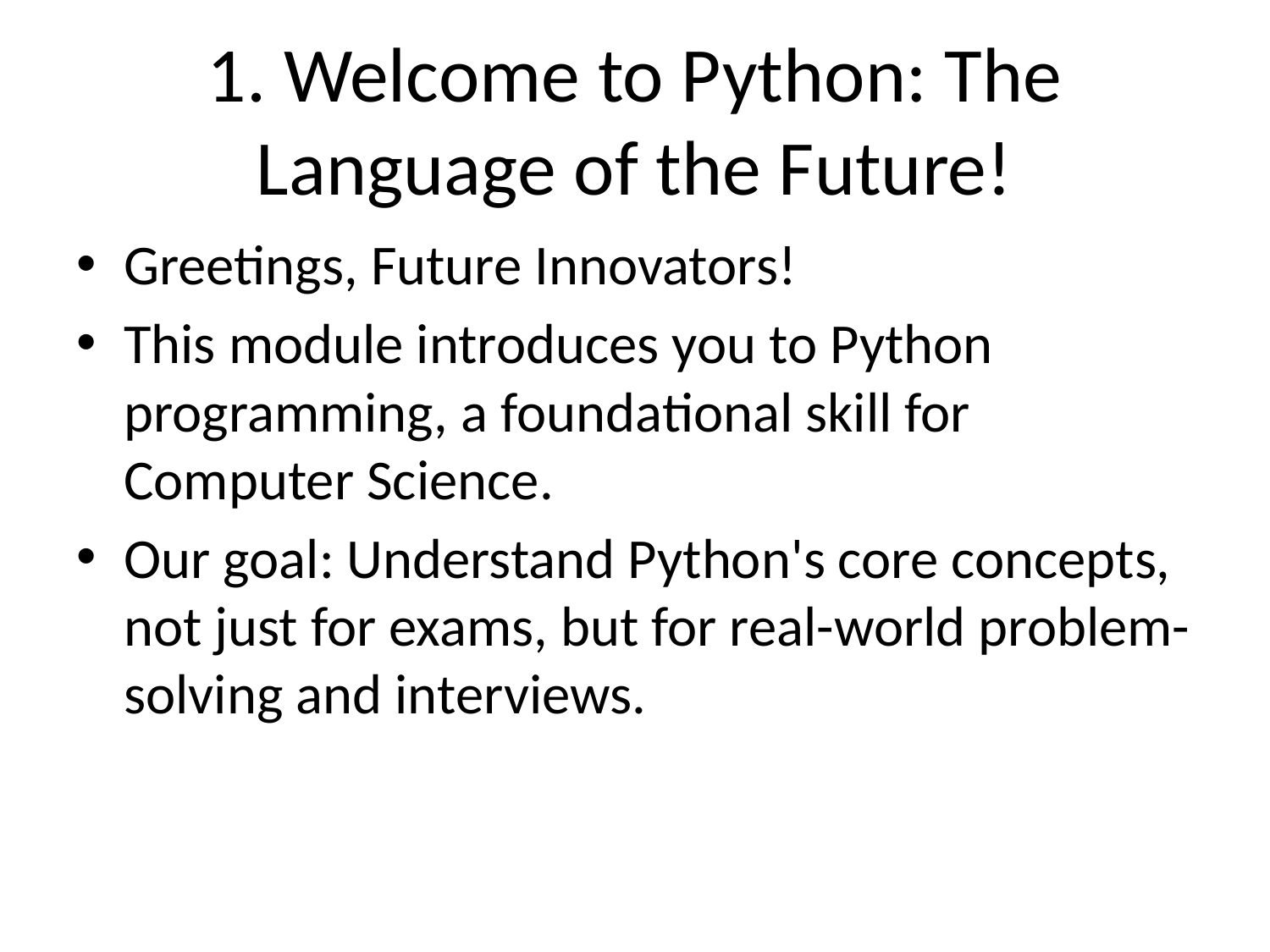

# 1. Welcome to Python: The Language of the Future!
Greetings, Future Innovators!
This module introduces you to Python programming, a foundational skill for Computer Science.
Our goal: Understand Python's core concepts, not just for exams, but for real-world problem-solving and interviews.